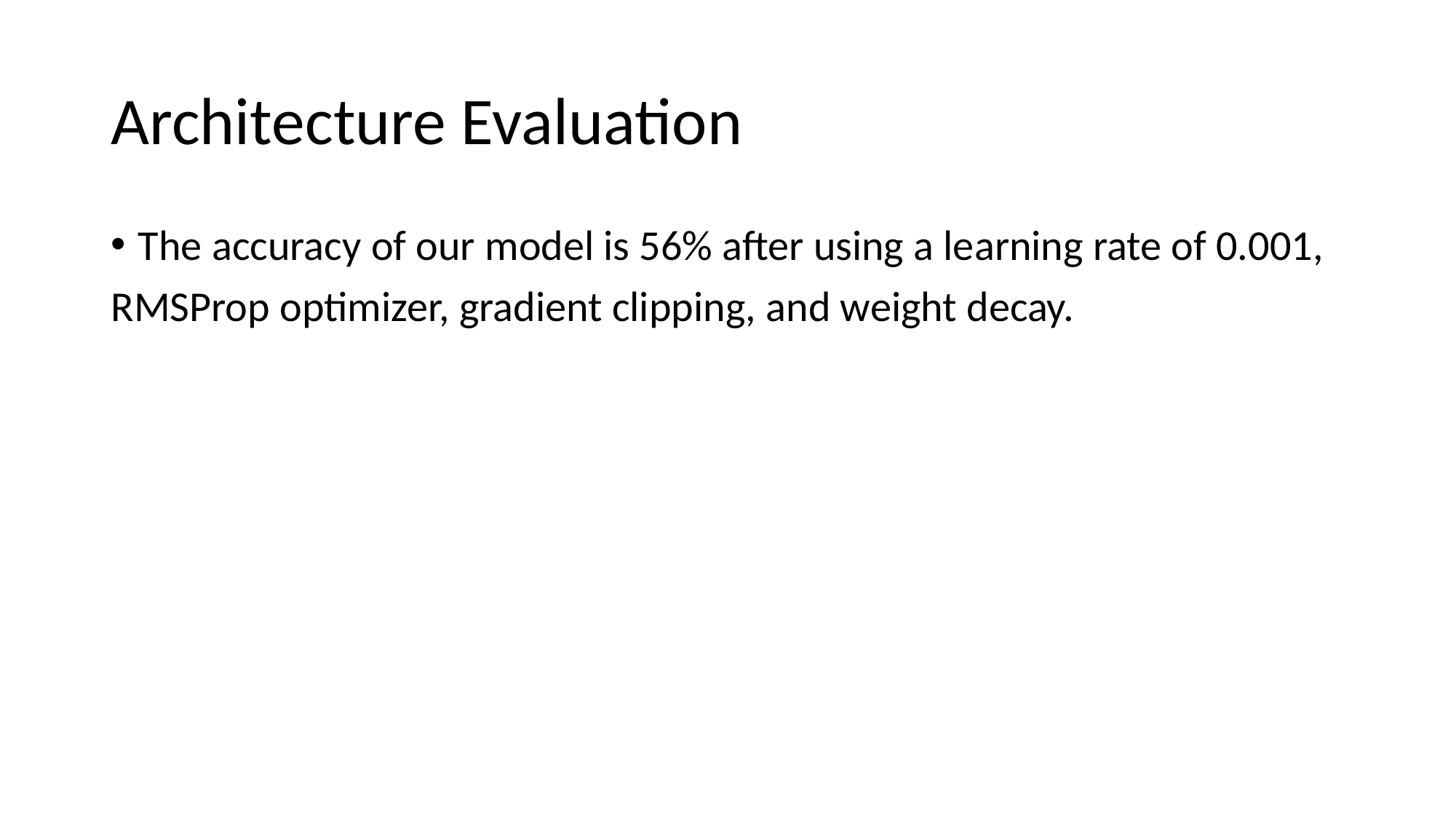

# Architecture Evaluation
The accuracy of our model is 56% after using a learning rate of 0.001,
RMSProp optimizer, gradient clipping, and weight decay.